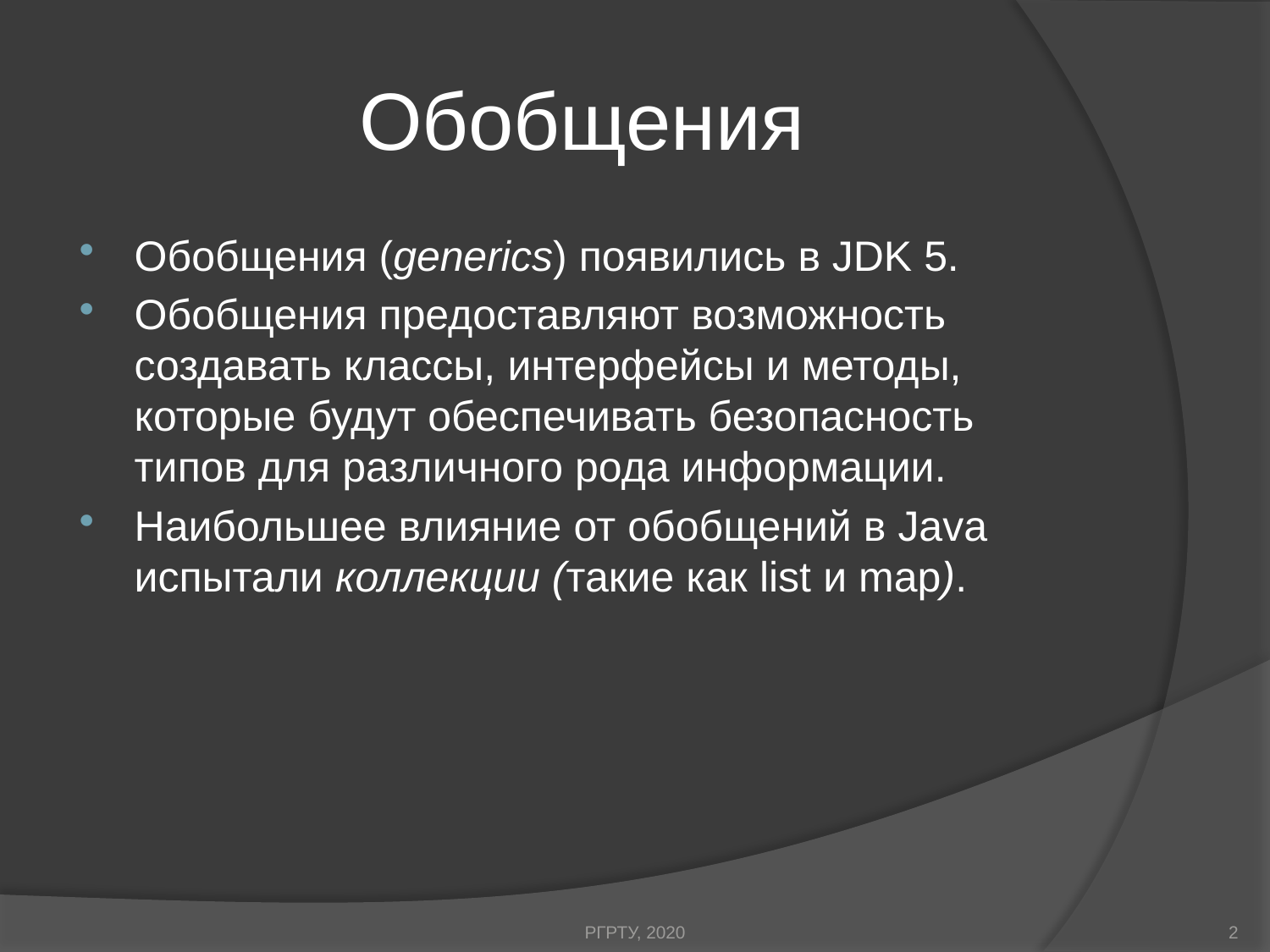

# Обобщения
Обобщения (generics) появились в JDK 5.
Обобщения предоставляют возможность создавать классы, интерфейсы и методы, которые будут обеспечивать безопасность типов для различного рода информации.
Наибольшее влияние от обобщений в Java испытали коллекции (такие как list и map).
РГРТУ, 2020
2